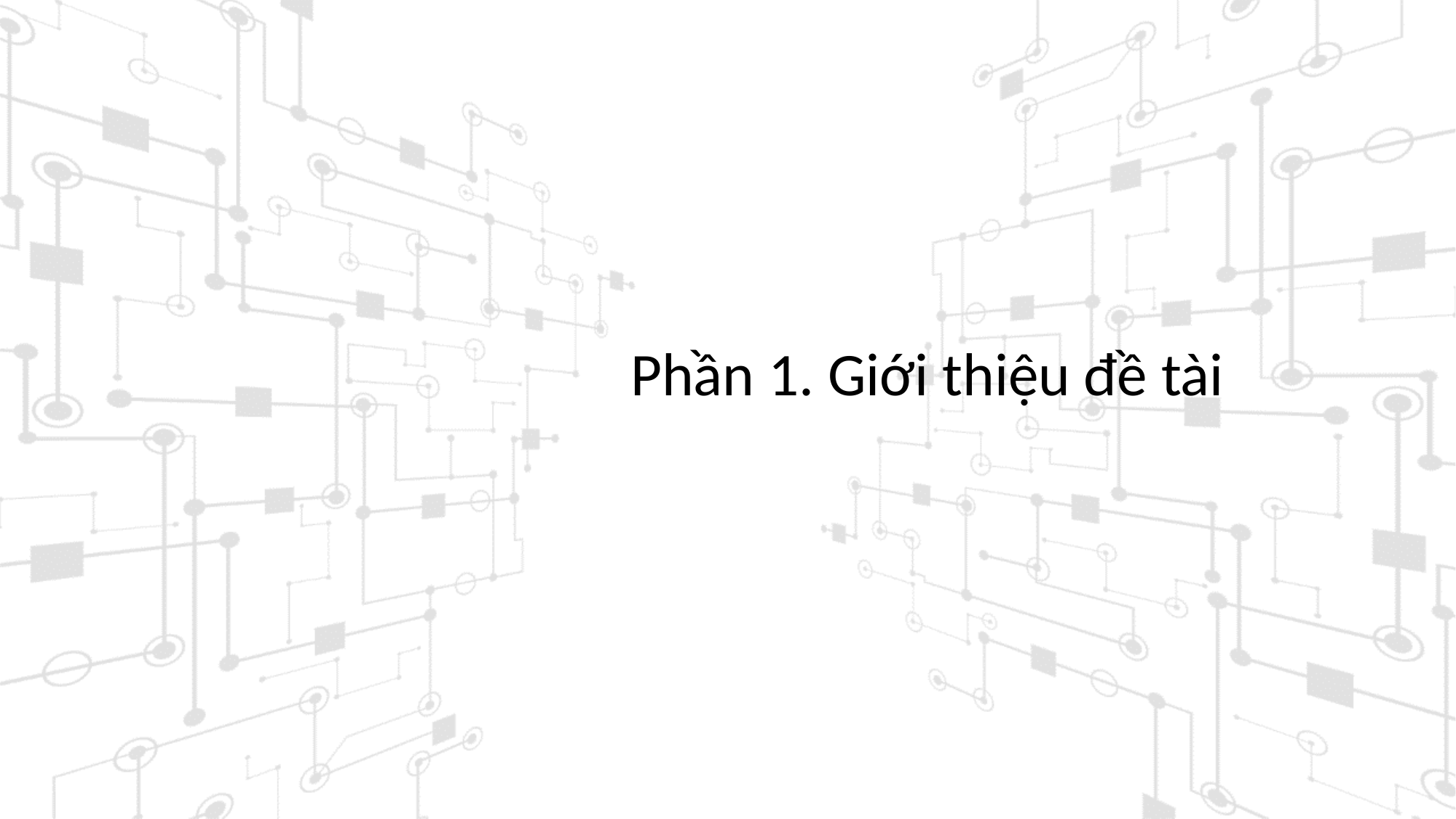

# Phần 1. Giới thiệu đề tài
1
3